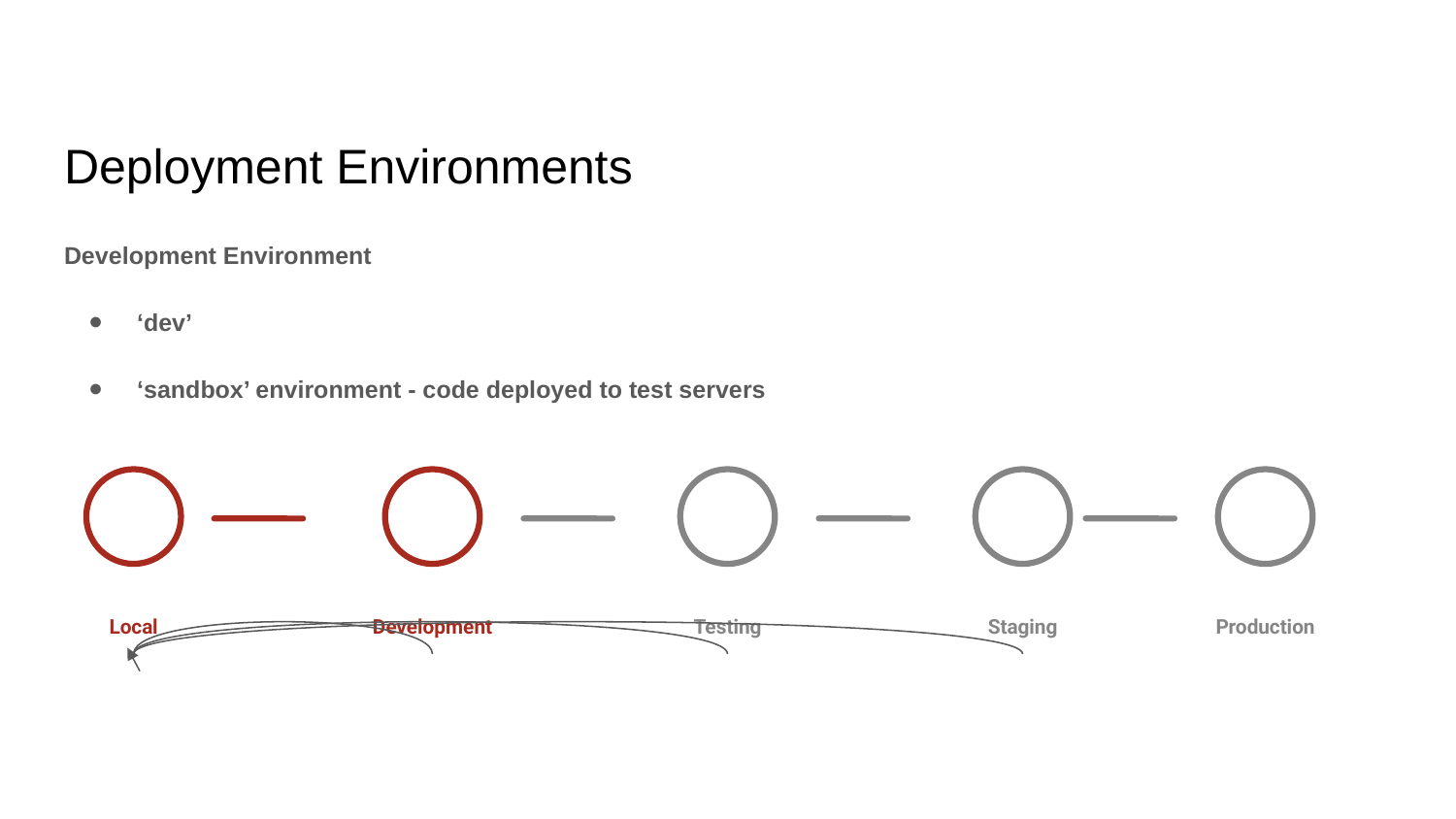

# Deployment Environments
Development Environment

‘dev’

‘sandbox’ environment - code deployed to test servers

Local

Development

Testing

Staging

Production